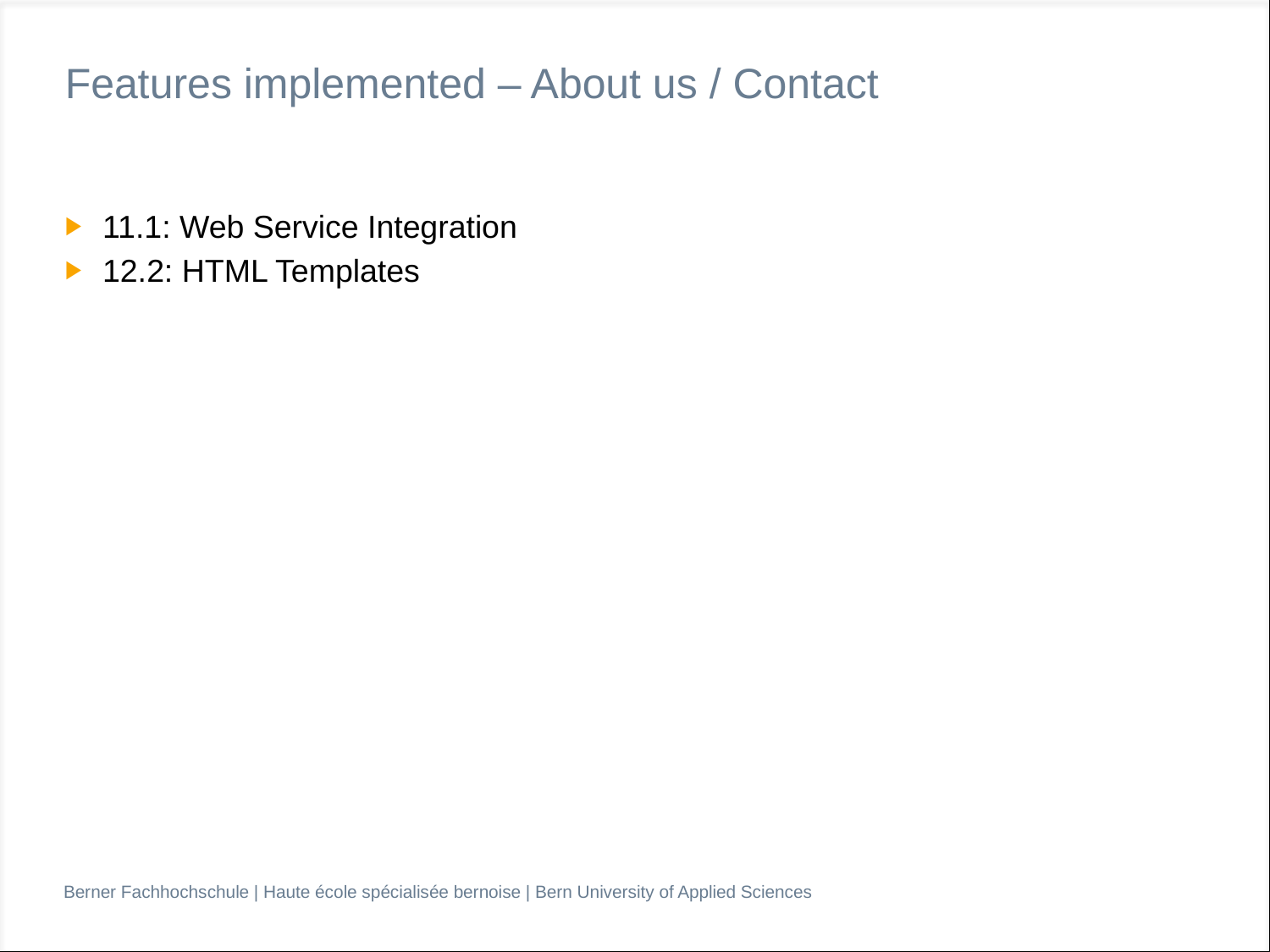

# Features implemented – About us / Contact
11.1: Web Service Integration
12.2: HTML Templates